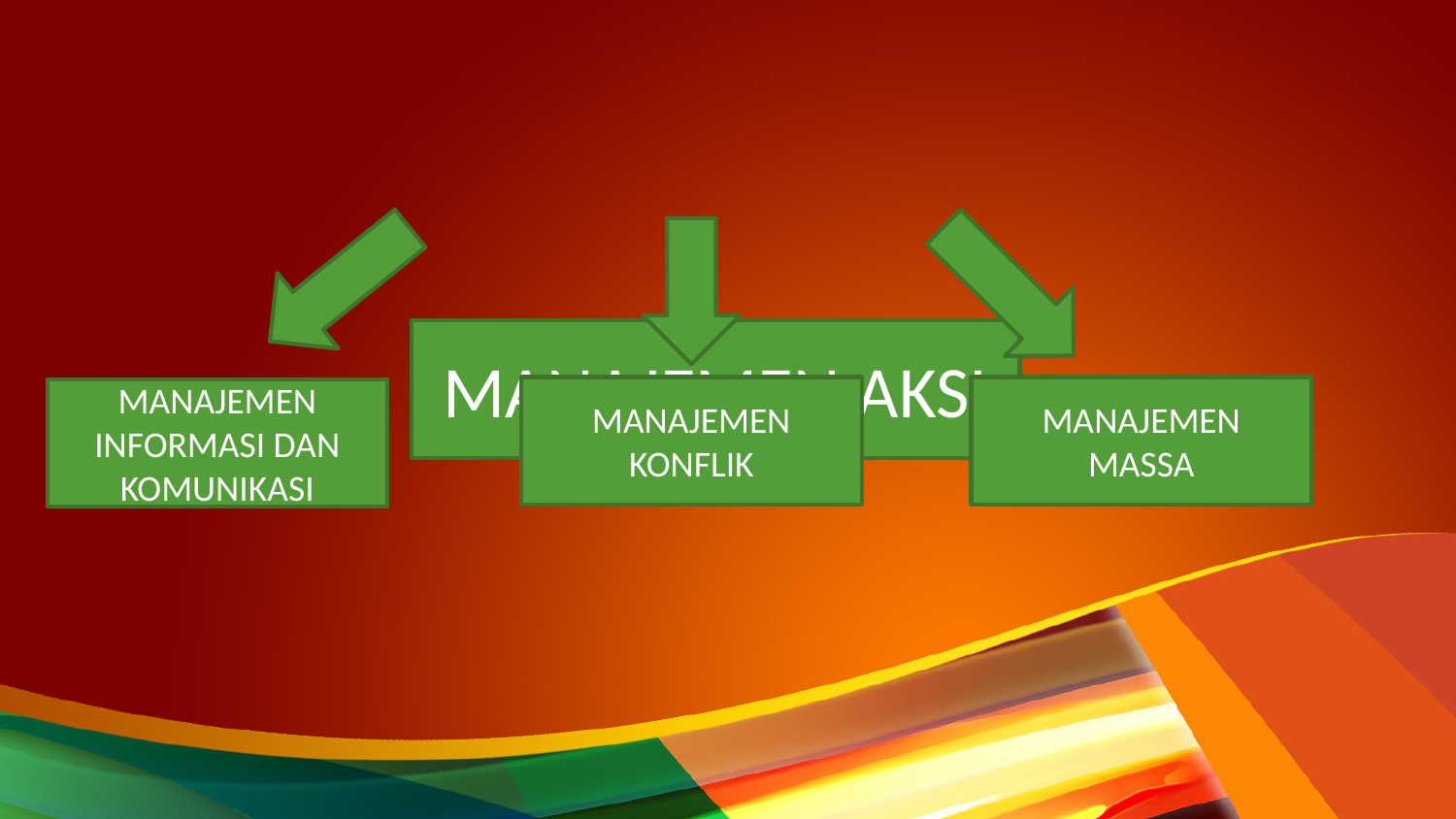

MANAJEMEN AKSI
MANAJEMEN KONFLIK
MANAJEMEN MASSA
MANAJEMEN INFORMASI DAN KOMUNIKASI